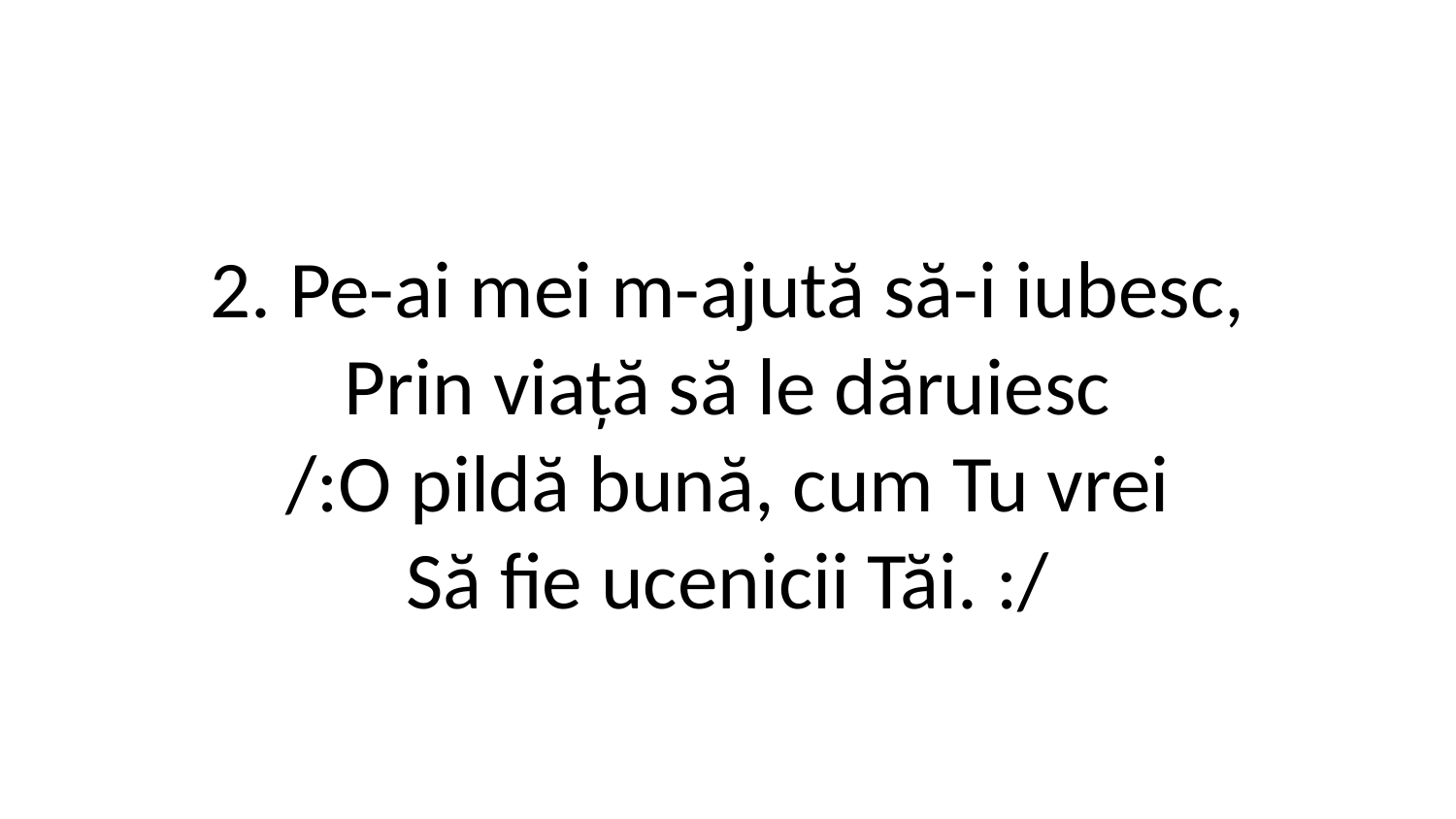

2. Pe-ai mei m-ajută să-i iubesc,
Prin viață să le dăruiesc
/:O pildă bună, cum Tu vrei
Să fie ucenicii Tăi. :/